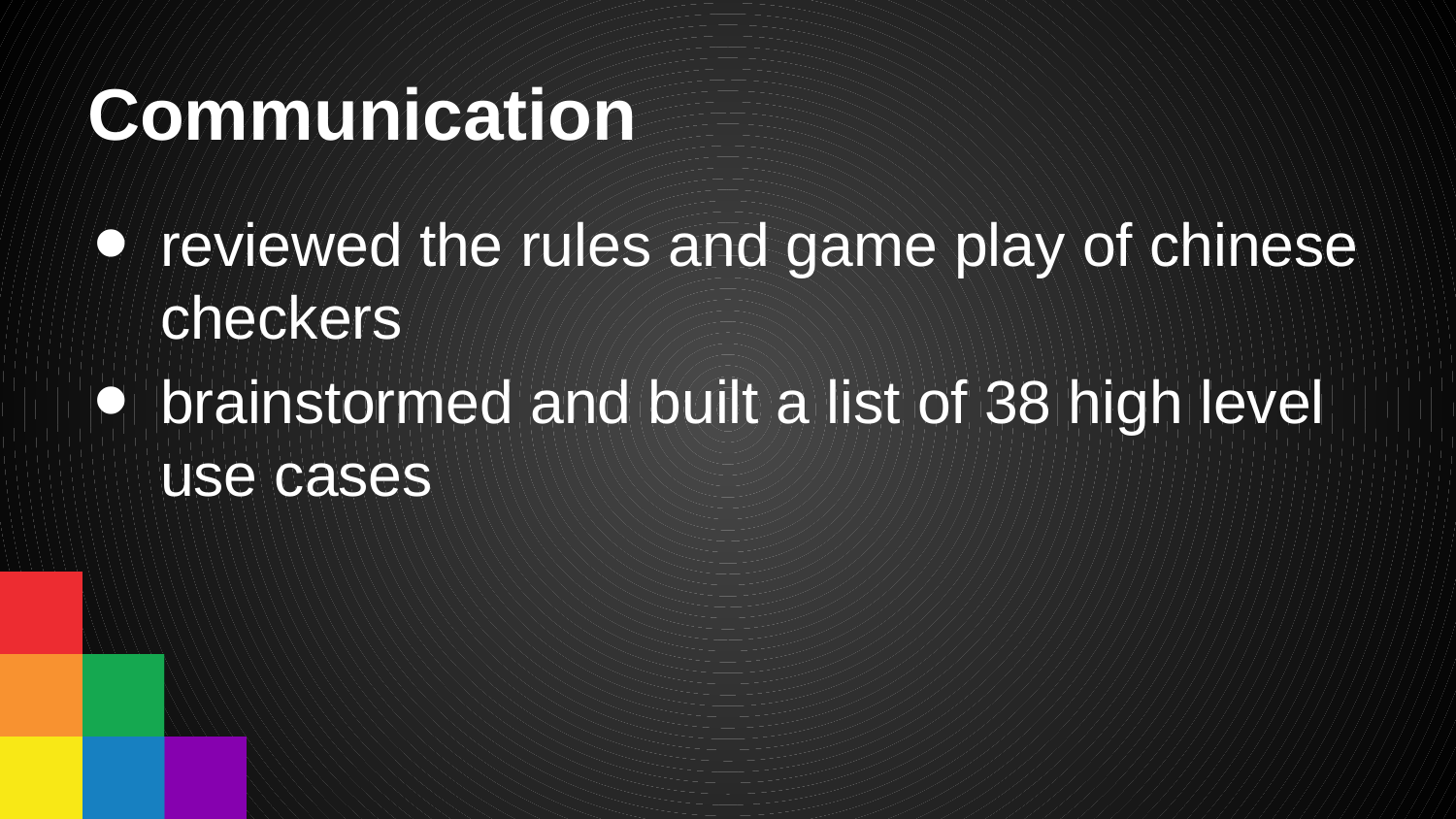

# Communication
reviewed the rules and game play of chinese checkers
brainstormed and built a list of 38 high level use cases